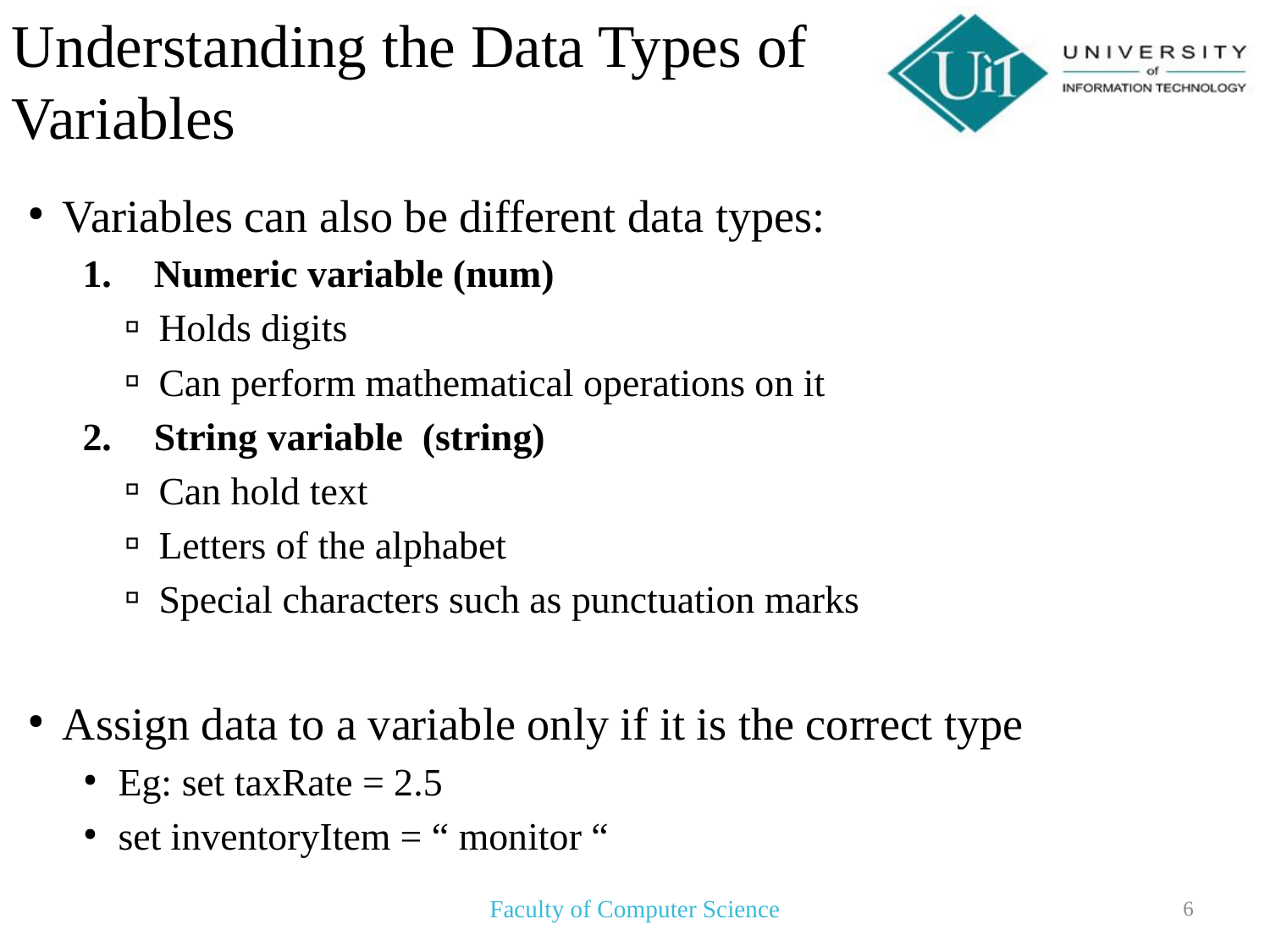

# Understanding the Data Types of Variables
Variables can also be different data types:
Numeric variable (num)
Holds digits
Can perform mathematical operations on it
String variable  (string)
Can hold text
Letters of the alphabet
Special characters such as punctuation marks

Assign data to a variable only if it is the correct type
Eg: set taxRate = 2.5
set inventoryItem = “ monitor “
Faculty of Computer Science
6